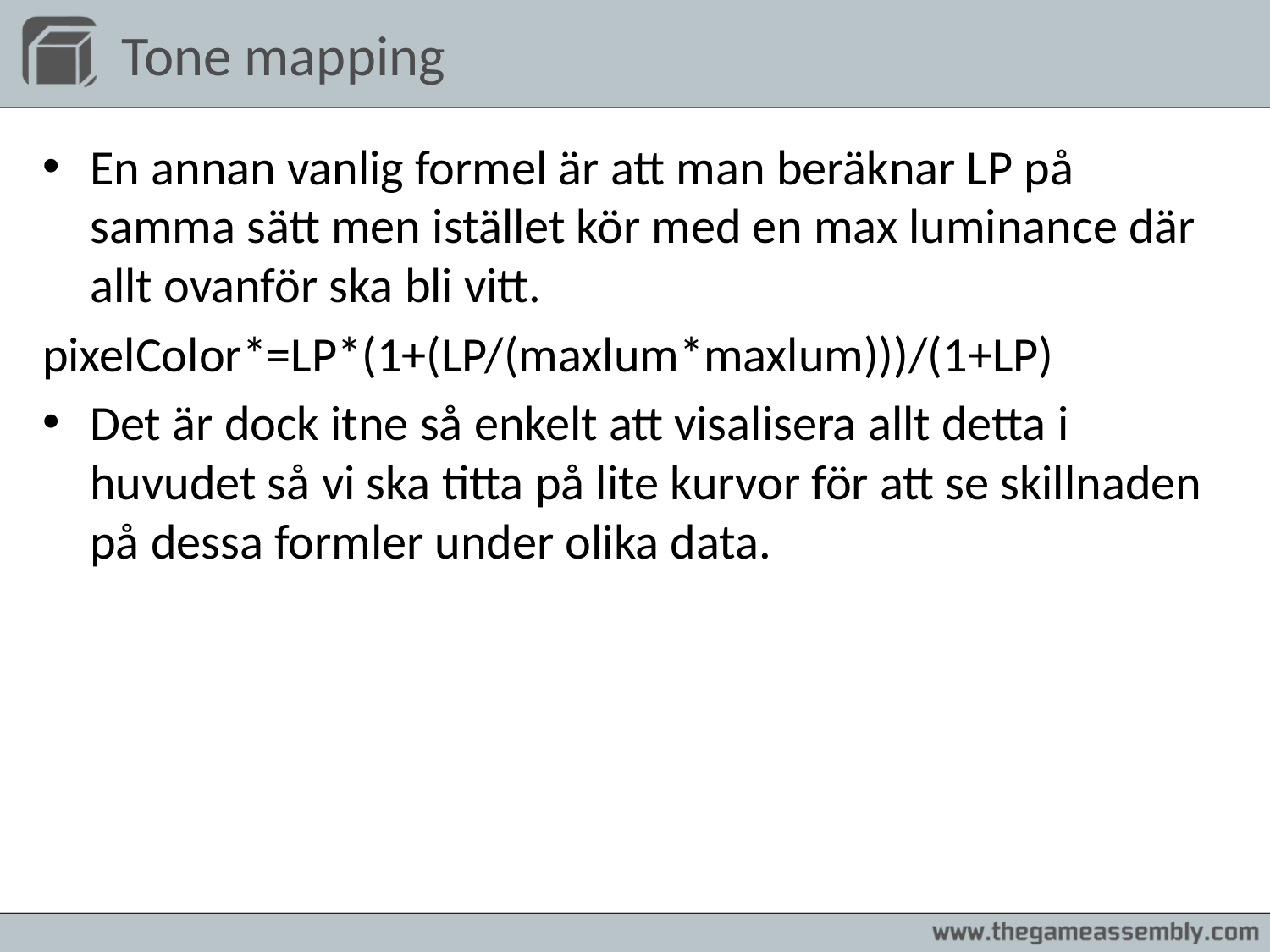

# Tone mapping
En annan vanlig formel är att man beräknar LP på samma sätt men istället kör med en max luminance där allt ovanför ska bli vitt.
pixelColor*=LP*(1+(LP/(maxlum*maxlum)))/(1+LP)
Det är dock itne så enkelt att visalisera allt detta i huvudet så vi ska titta på lite kurvor för att se skillnaden på dessa formler under olika data.